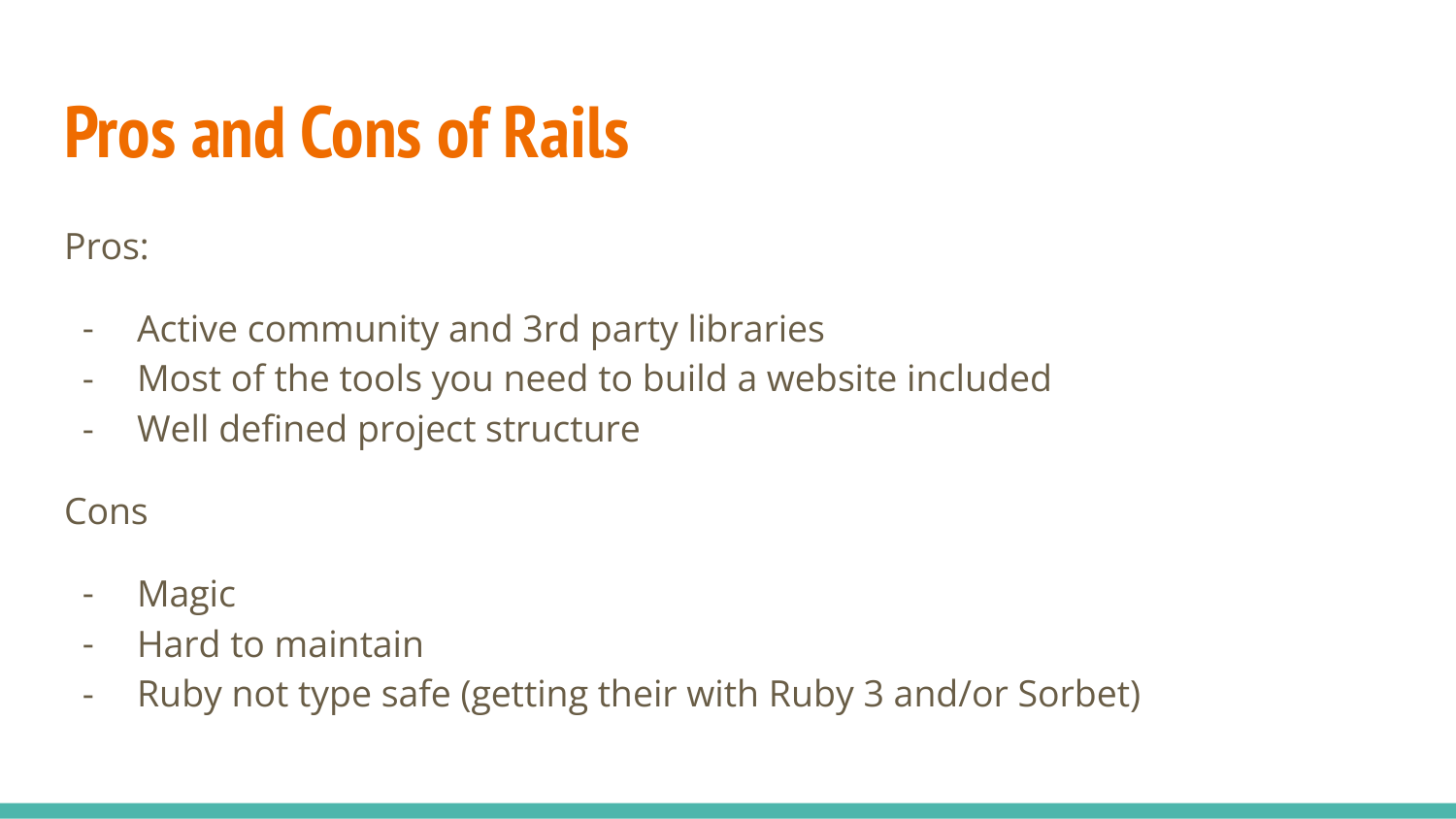

# Pros and Cons of Rails
Pros:
Active community and 3rd party libraries
Most of the tools you need to build a website included
Well defined project structure
Cons
Magic
Hard to maintain
Ruby not type safe (getting their with Ruby 3 and/or Sorbet)